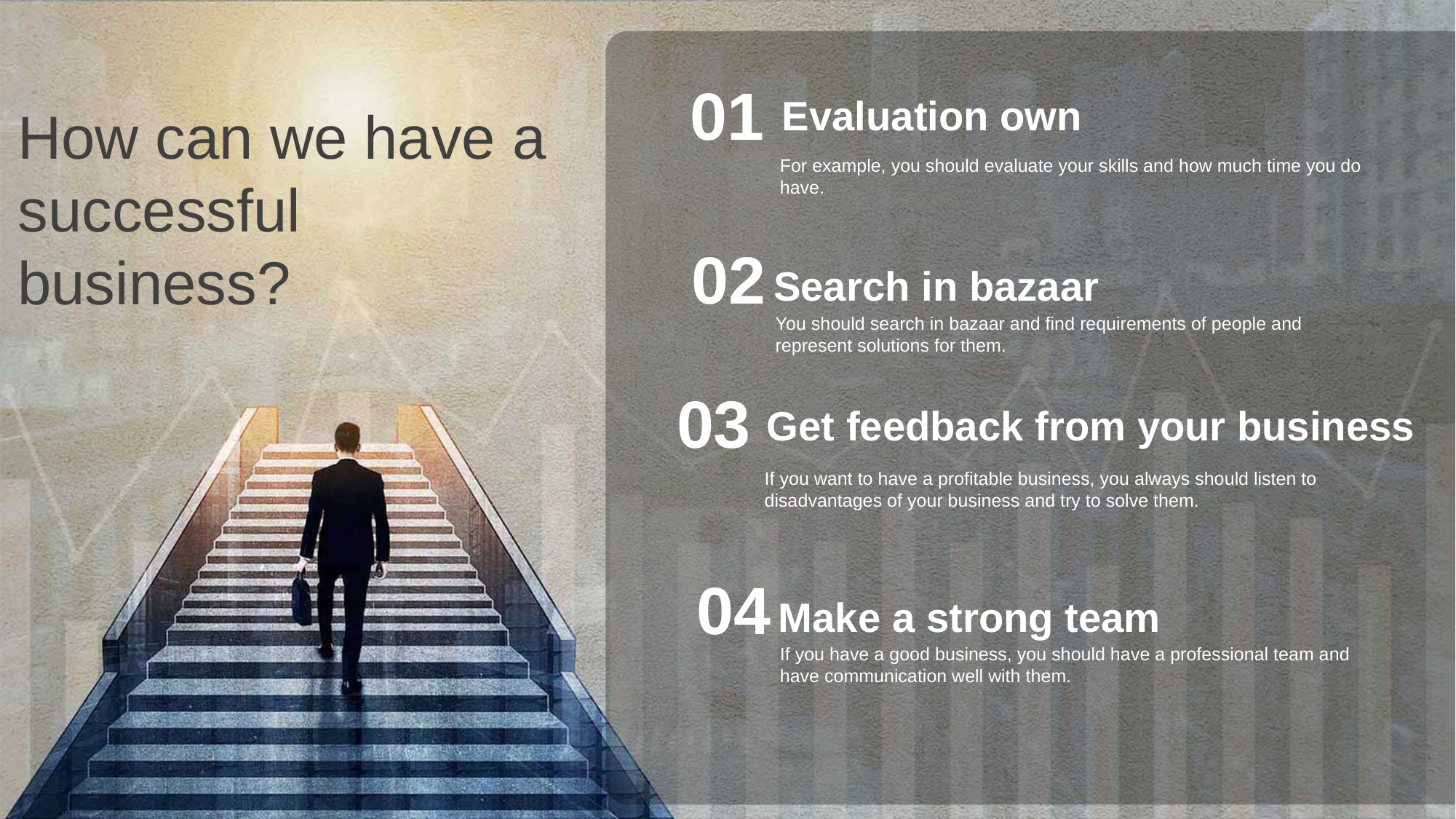

01
Evaluation own
For example, you should evaluate your skills and how much time you do have.
How can we have a successful business?
02
Search in bazaar
You should search in bazaar and find requirements of people and represent solutions for them.
03
Get feedback from your business
If you want to have a profitable business, you always should listen to disadvantages of your business and try to solve them.
04
Make a strong team
If you have a good business, you should have a professional team and have communication well with them.